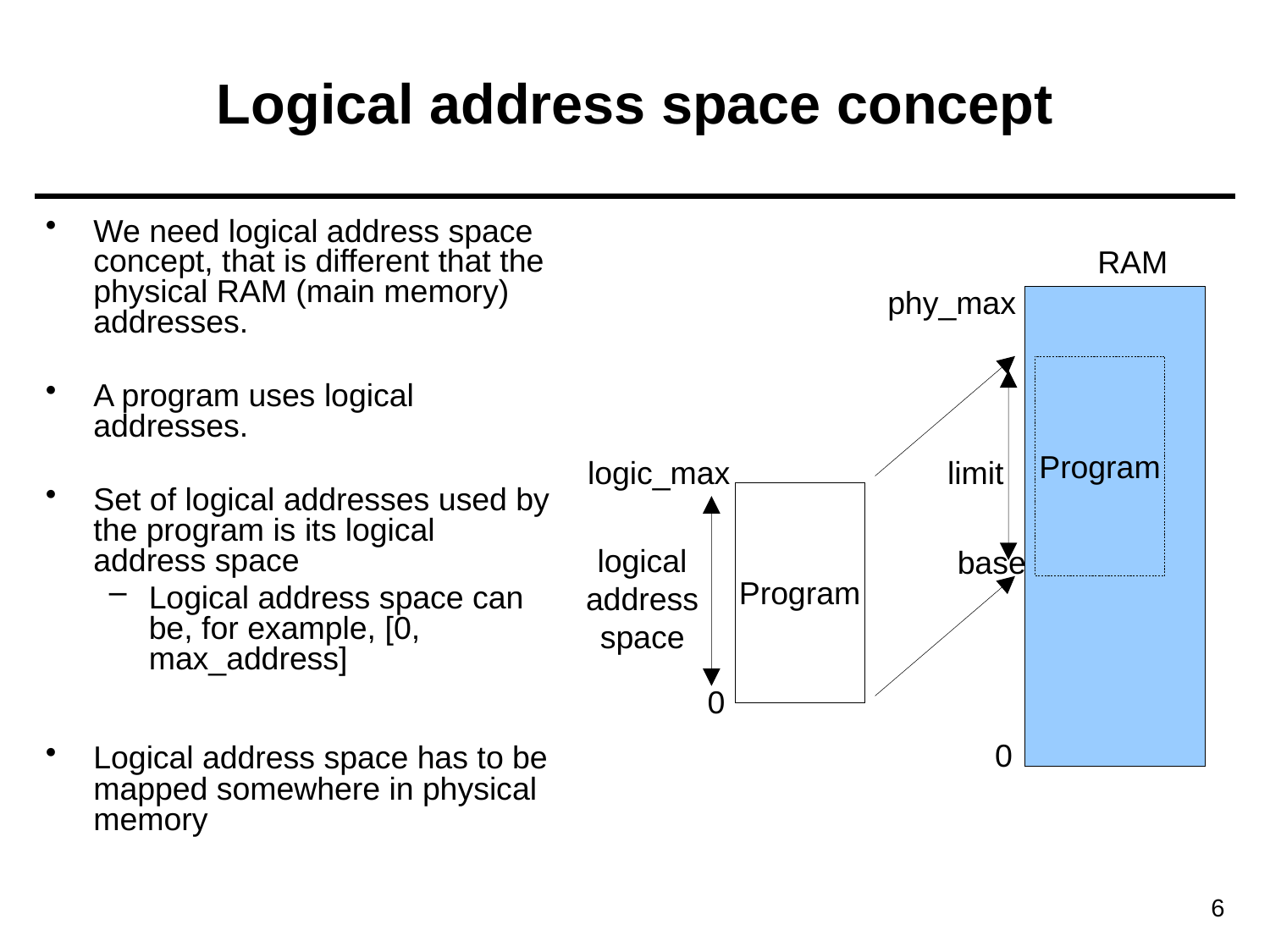

# Logical address space concept
We need logical address space concept, that is different that the physical RAM (main memory) addresses.

A program uses logical addresses.

Set of logical addresses used by the program is its logical address space
Logical address space can be, for example, [0, max_address]

Logical address space has to be mapped somewhere in physical memory
RAM
phy_max

Program

logic_max
limit
Program

logical
address
space
base

0
0
6